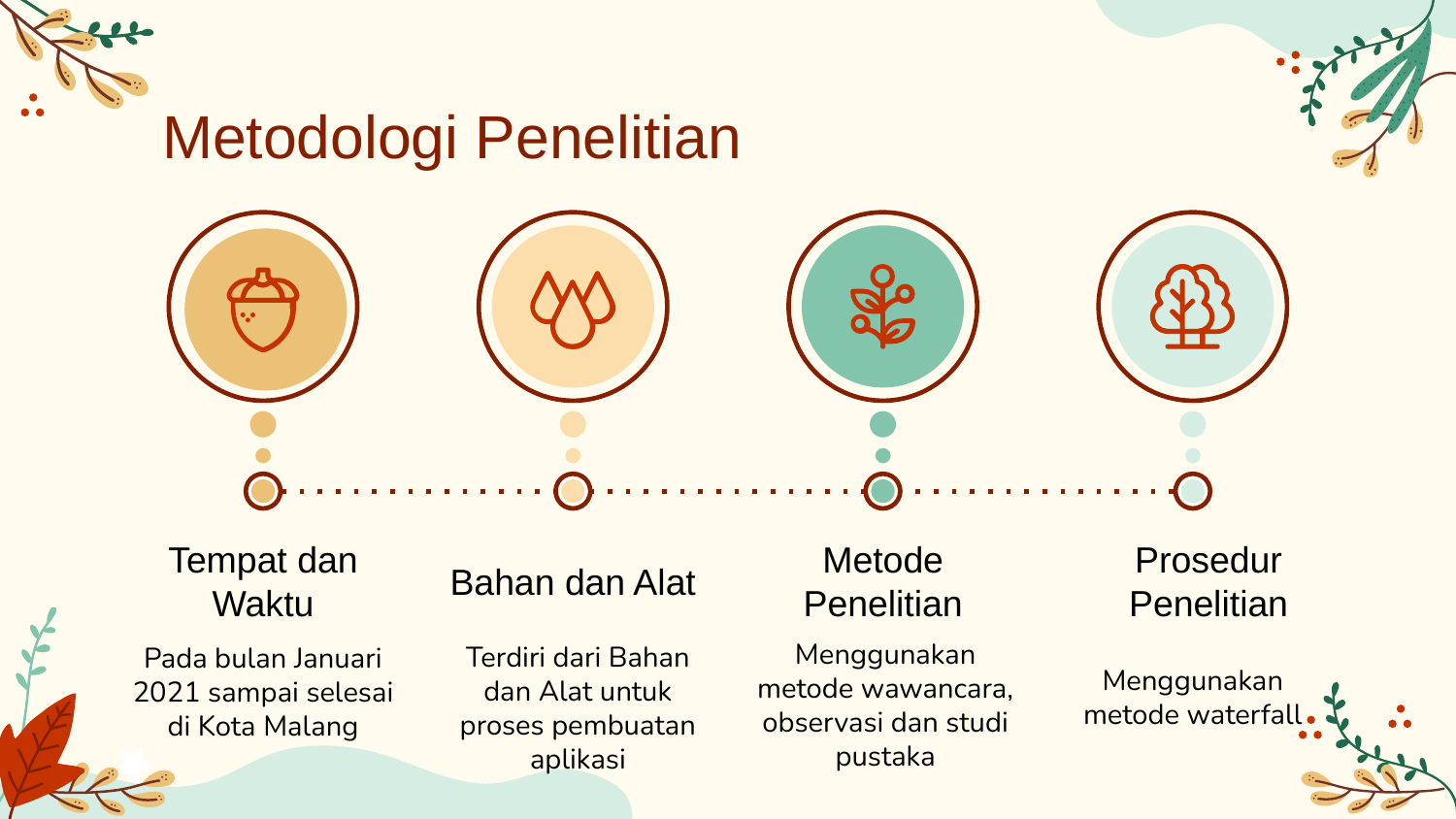

# Metodologi Penelitian

Tempat dan Waktu
Bahan dan Alat
Metode Penelitian
Prosedur Penelitian
Pada bulan Januari 2021 sampai selesai di Kota Malang
Terdiri dari Bahan dan Alat untuk proses pembuatan aplikasi
Menggunakan metode waterfall
Menggunakan metode wawancara, observasi dan studi pustaka